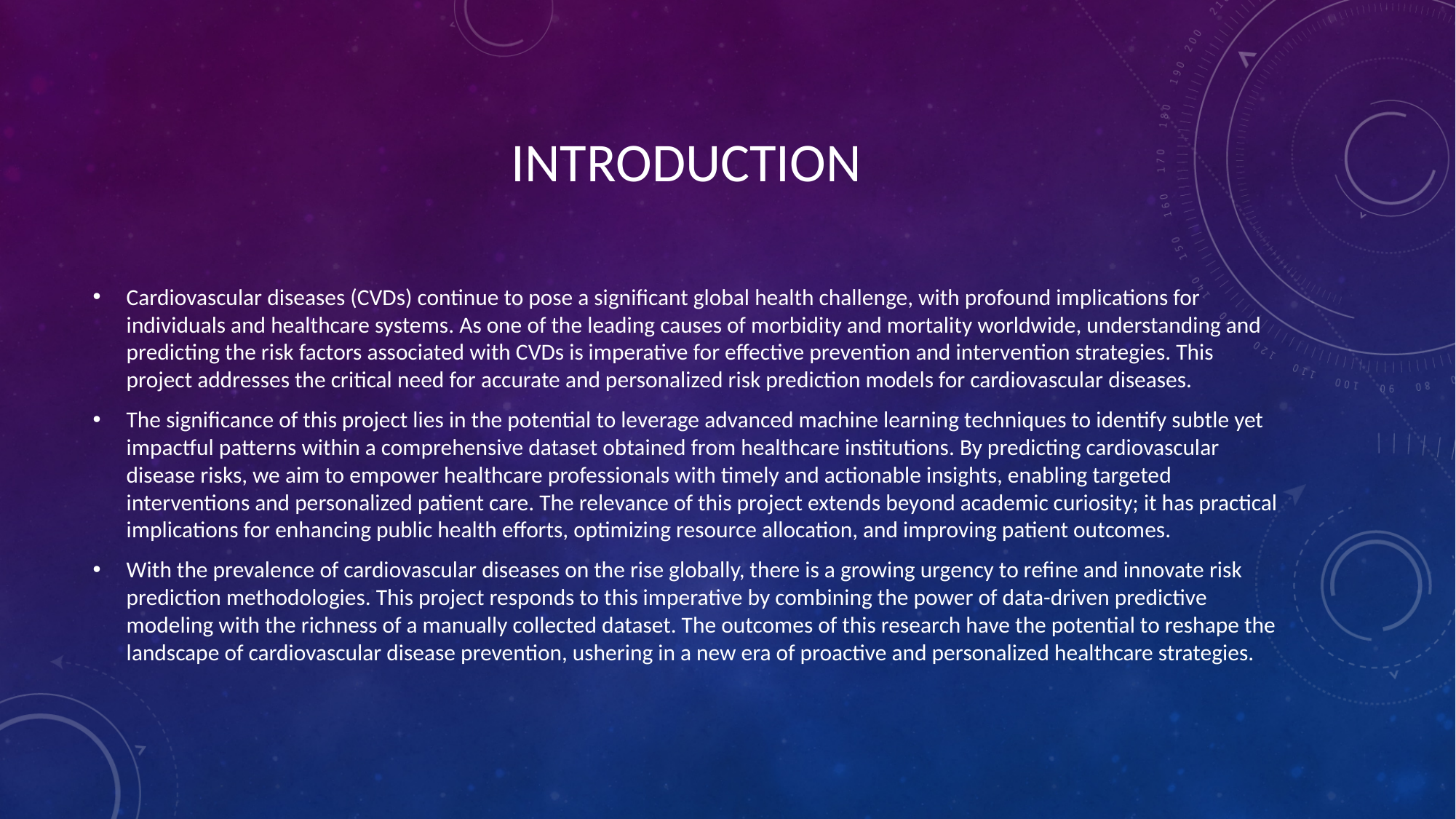

# INTRODUCTION
Cardiovascular diseases (CVDs) continue to pose a significant global health challenge, with profound implications for individuals and healthcare systems. As one of the leading causes of morbidity and mortality worldwide, understanding and predicting the risk factors associated with CVDs is imperative for effective prevention and intervention strategies. This project addresses the critical need for accurate and personalized risk prediction models for cardiovascular diseases.
The significance of this project lies in the potential to leverage advanced machine learning techniques to identify subtle yet impactful patterns within a comprehensive dataset obtained from healthcare institutions. By predicting cardiovascular disease risks, we aim to empower healthcare professionals with timely and actionable insights, enabling targeted interventions and personalized patient care. The relevance of this project extends beyond academic curiosity; it has practical implications for enhancing public health efforts, optimizing resource allocation, and improving patient outcomes.
With the prevalence of cardiovascular diseases on the rise globally, there is a growing urgency to refine and innovate risk prediction methodologies. This project responds to this imperative by combining the power of data-driven predictive modeling with the richness of a manually collected dataset. The outcomes of this research have the potential to reshape the landscape of cardiovascular disease prevention, ushering in a new era of proactive and personalized healthcare strategies.